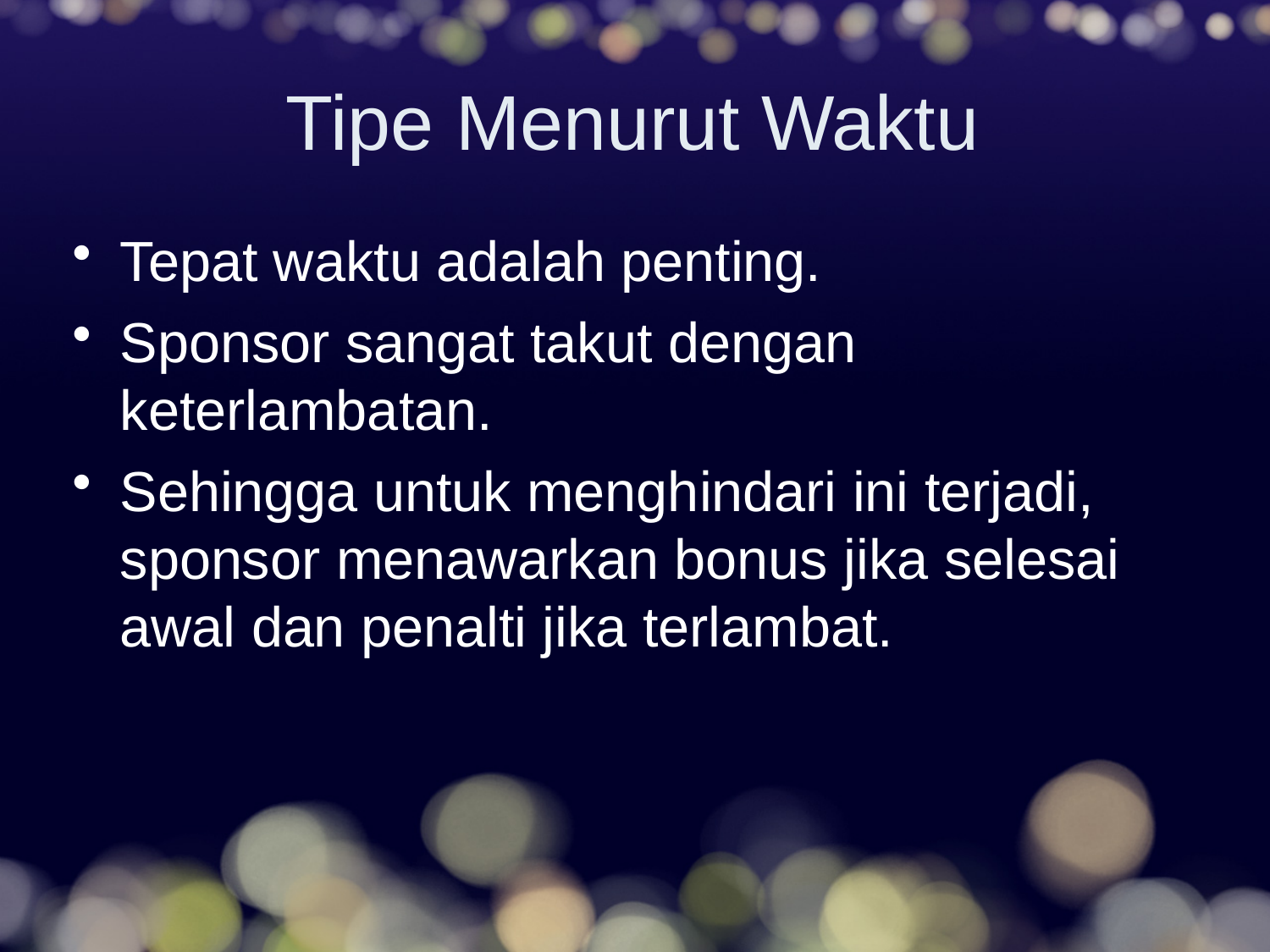

# Tipe Menurut Waktu
Tepat waktu adalah penting.
Sponsor sangat takut dengan keterlambatan.
Sehingga untuk menghindari ini terjadi, sponsor menawarkan bonus jika selesai awal dan penalti jika terlambat.